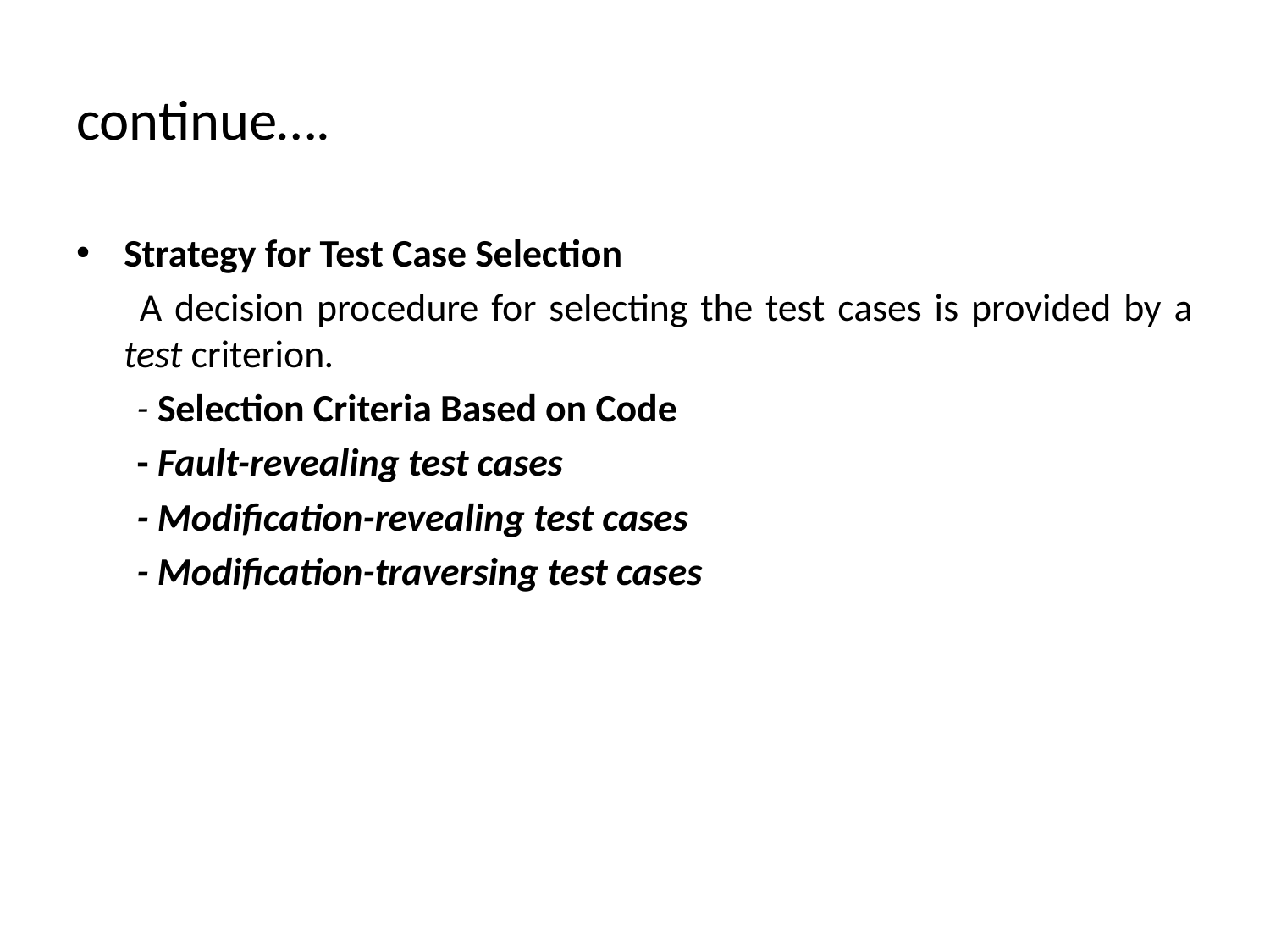

# continue….
Strategy for Test Case Selection
     A decision procedure for selecting the test cases is provided by a test criterion.
       - Selection Criteria Based on Code
       - Fault-revealing test cases
       - Modification-revealing test cases
       - Modification-traversing test cases